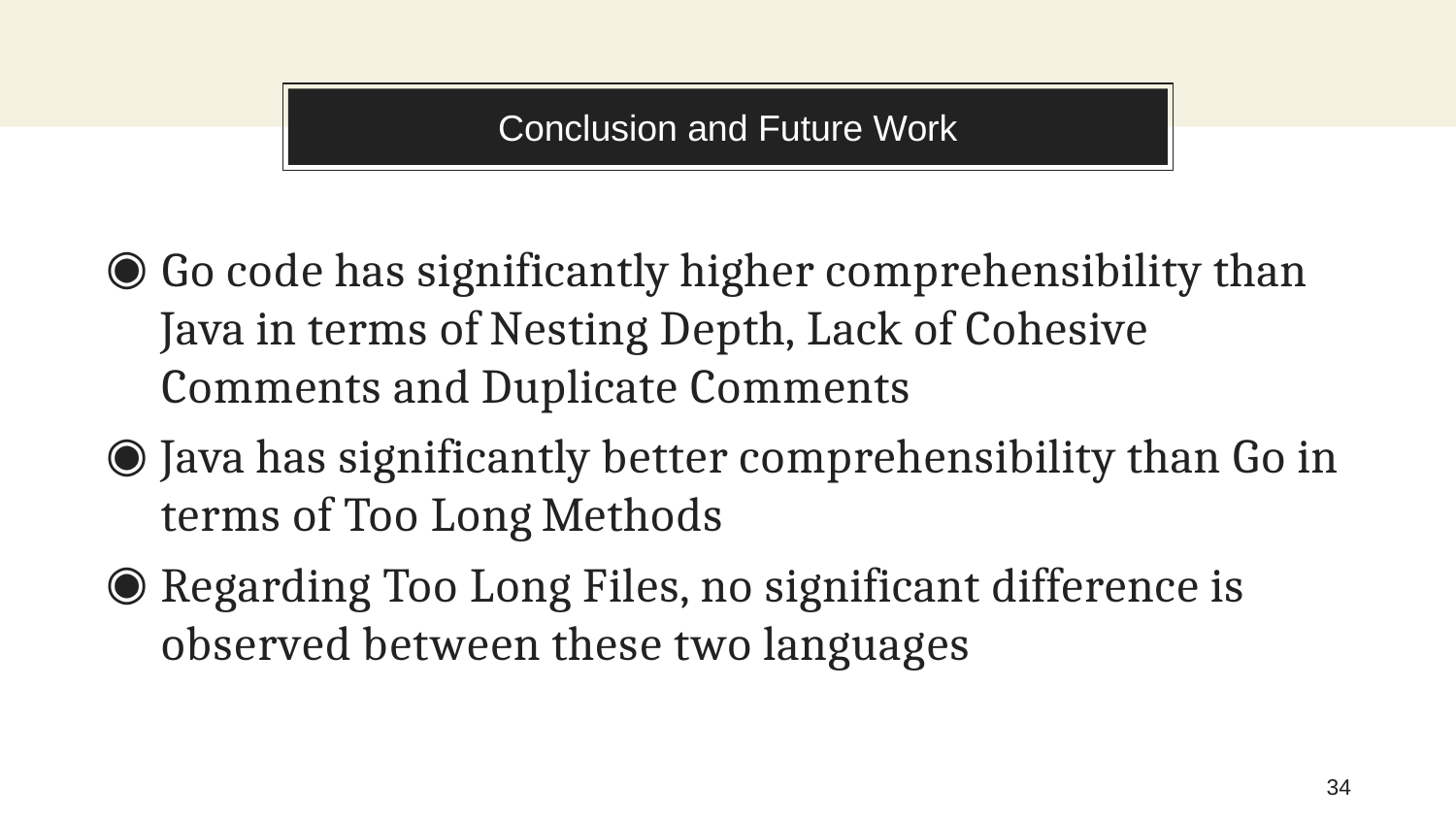

# Conclusion and Future Work
Go code has significantly higher comprehensibility than Java in terms of Nesting Depth, Lack of Cohesive Comments and Duplicate Comments
Java has significantly better comprehensibility than Go in terms of Too Long Methods
Regarding Too Long Files, no significant difference is observed between these two languages
34